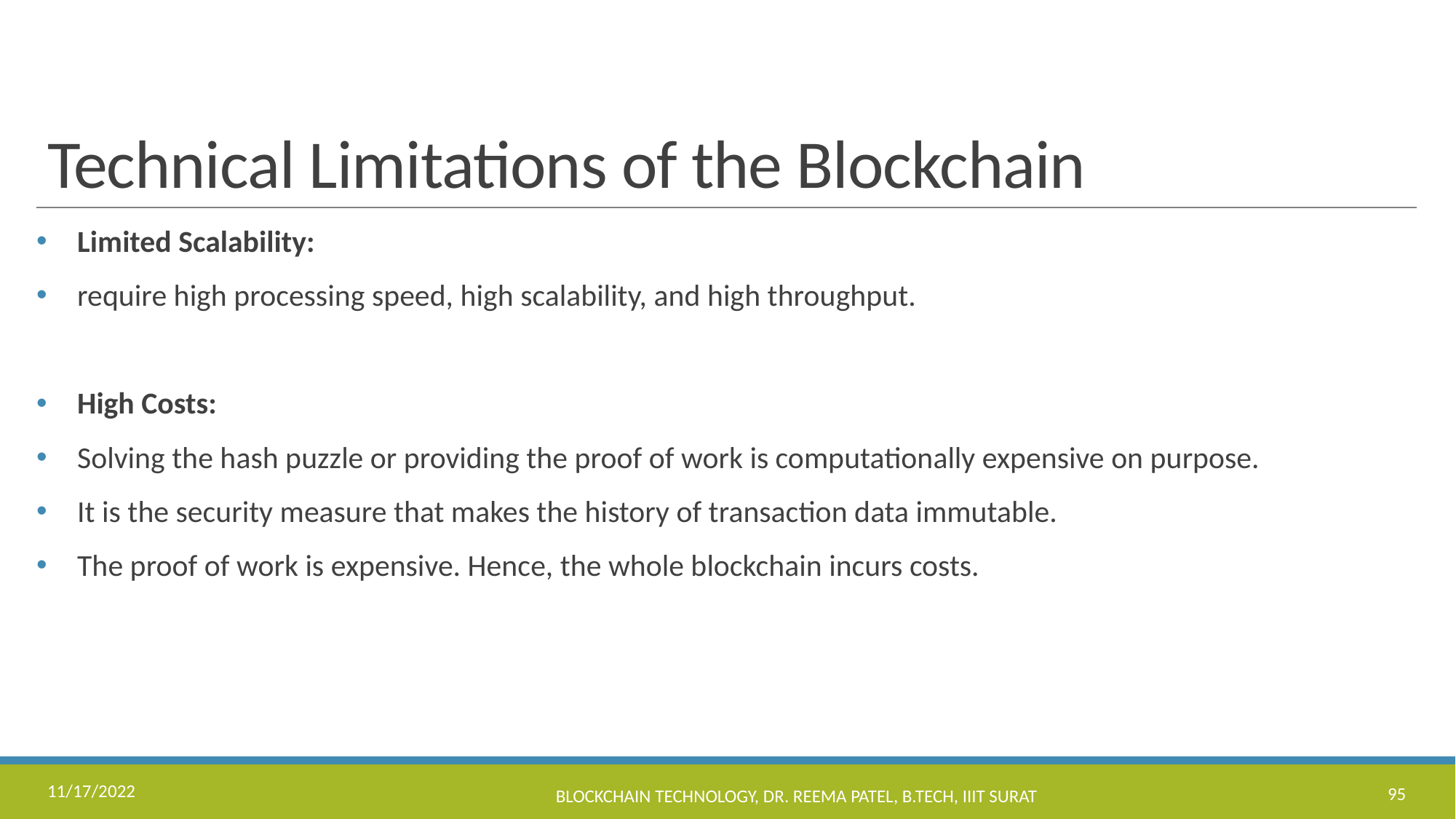

# Technical Limitations of the Blockchain
Limited Scalability:
require high processing speed, high scalability, and high throughput.

High Costs:
Solving the hash puzzle or providing the proof of work is computationally expensive on purpose.
It is the security measure that makes the history of transaction data immutable.
The proof of work is expensive. Hence, the whole blockchain incurs costs.

11/17/2022
Blockchain Technology, Dr. Reema Patel, B.Tech, IIIT Surat
95